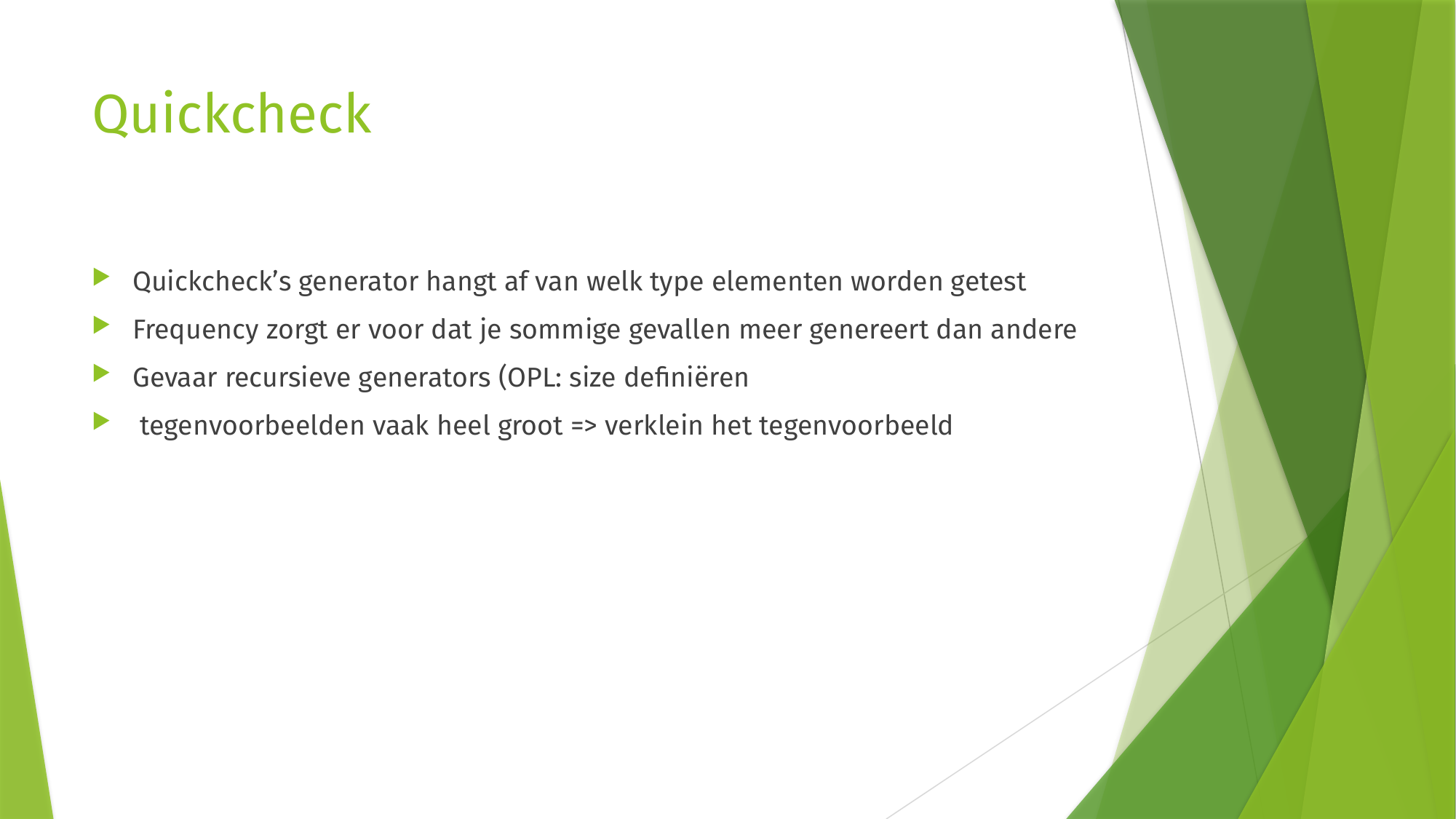

# Quickcheck
Quickcheck’s generator hangt af van welk type elementen worden getest
Frequency zorgt er voor dat je sommige gevallen meer genereert dan andere
Gevaar recursieve generators (OPL: size definiëren
 tegenvoorbeelden vaak heel groot => verklein het tegenvoorbeeld